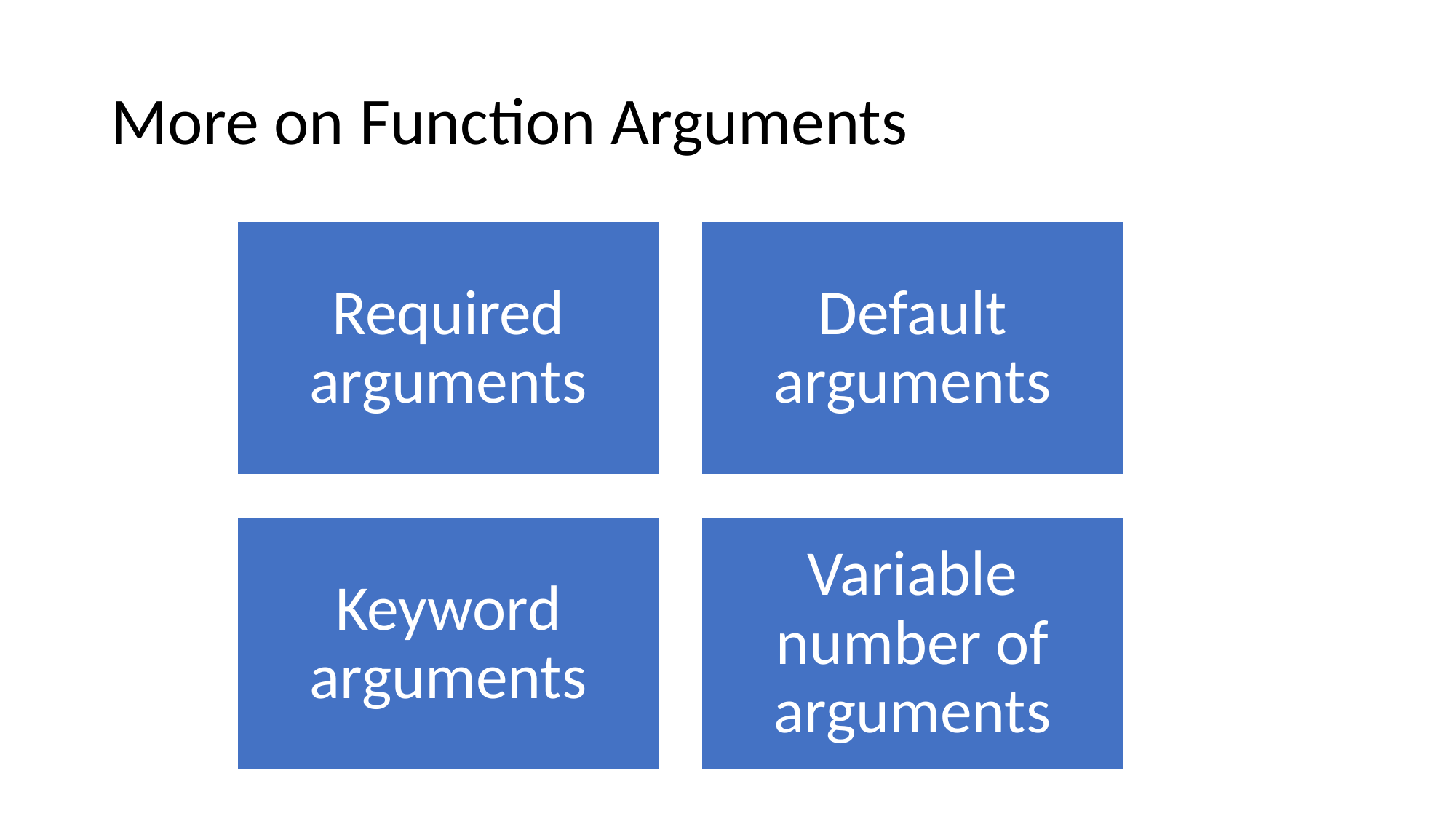

# More on Function Arguments
Required arguments
Default arguments
Keyword arguments
Variable number of arguments